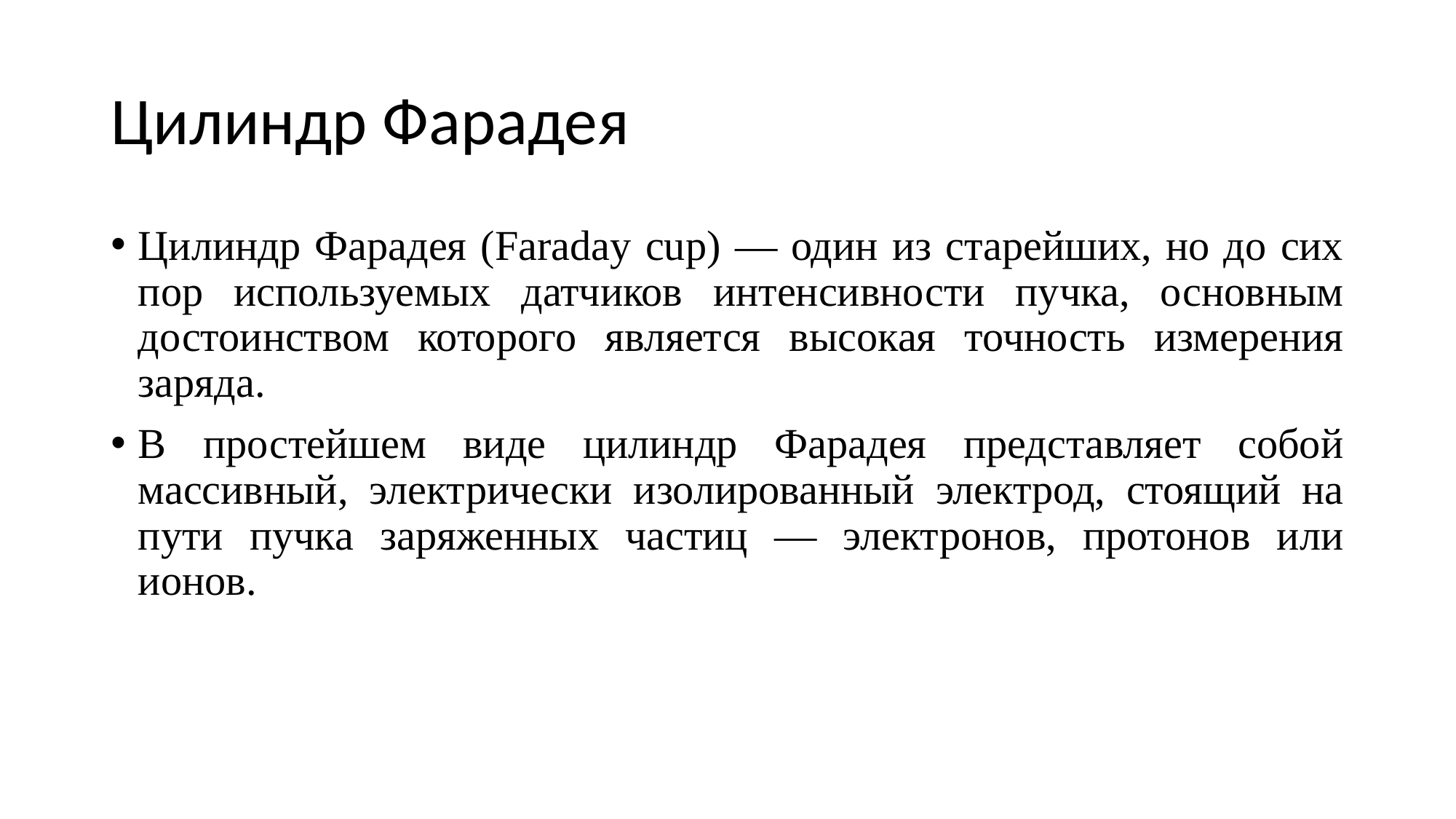

# Цилиндр Фарадея
Цилиндр Фарадея (Faraday cup) — один из старейших, но до сих пор используемых датчиков интенсивности пучка, основным достоинством которого является высокая точность измерения заряда.
В простейшем виде цилиндр Фарадея представляет собой массивный, электрически изолированный электрод, стоящий на пути пучка заряженных частиц — электронов, протонов или ионов.